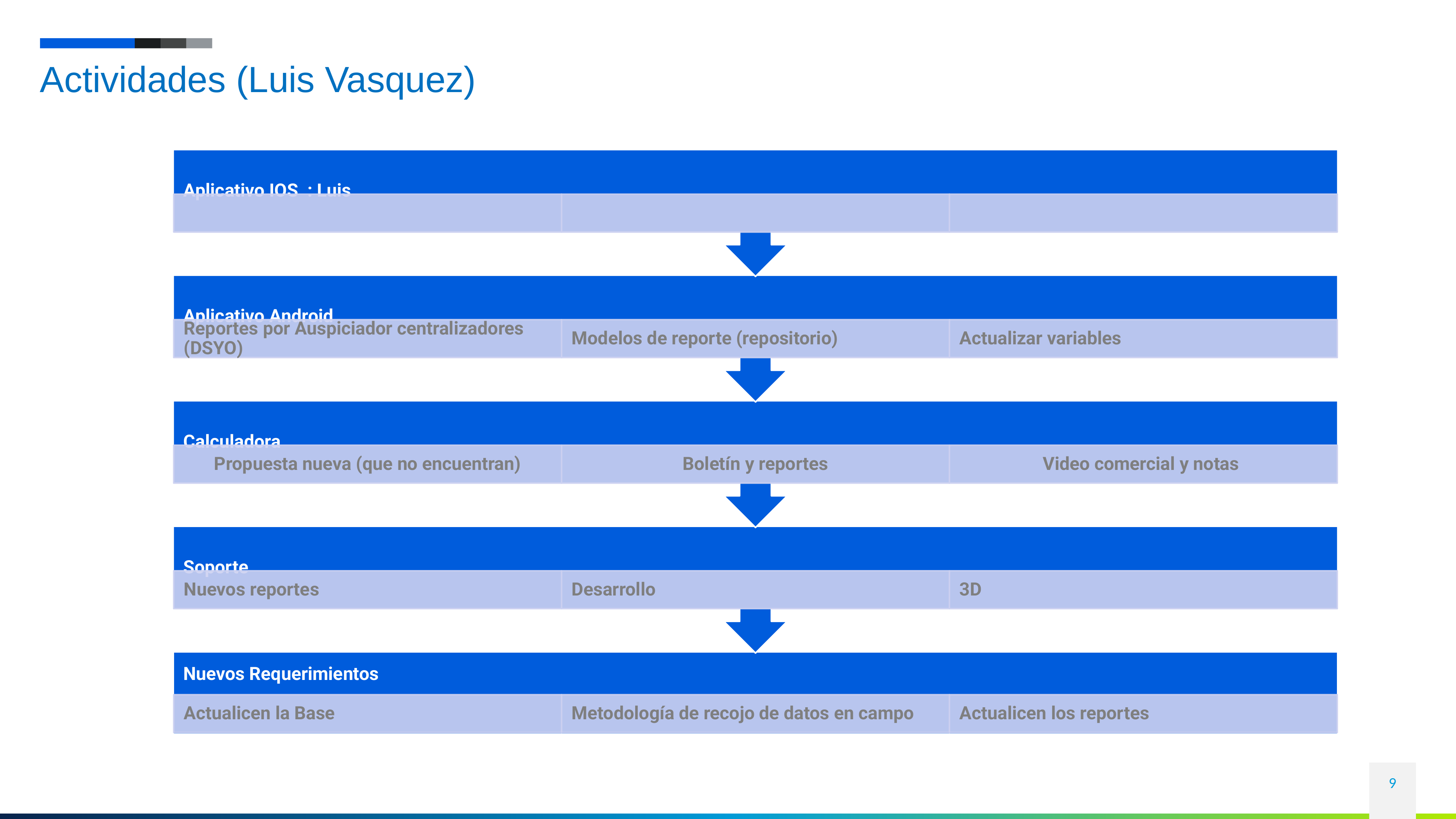

# Actividades (Luis Vasquez)
Nuevos Requerimientos
Actualicen la Base
Metodología de recojo de datos en campo
Actualicen los reportes
Soporte
Nuevos reportes
Desarrollo
3D
Calculadora
Propuesta nueva (que no encuentran)
Boletín y reportes
Video comercial y notas
Aplicativo Android
Reportes por Auspiciador centralizadores (DSYO)
Modelos de reporte (repositorio)
Actualizar variables
Aplicativo IOS  : Luis

9